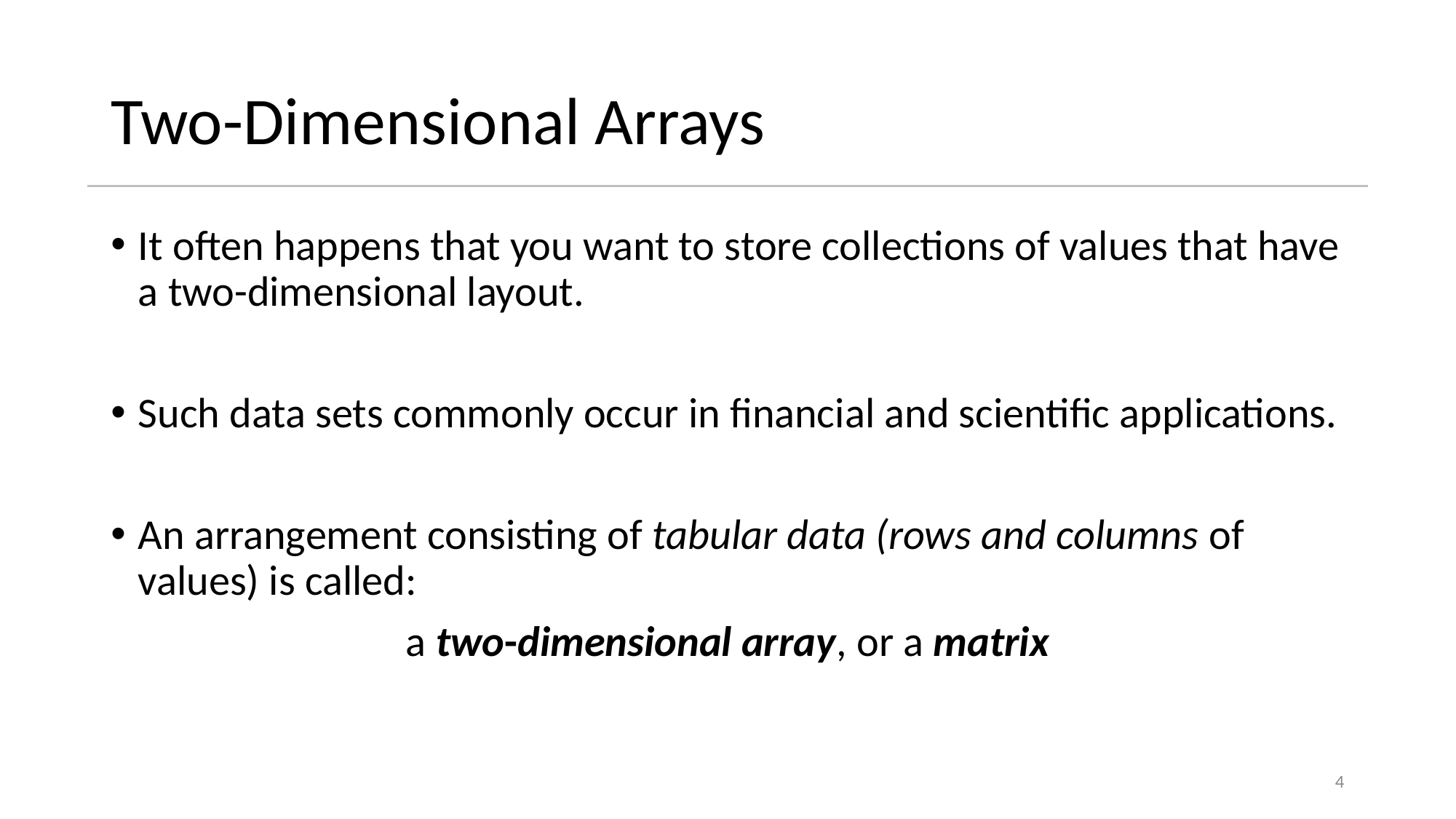

# Two-Dimensional Arrays
It often happens that you want to store collections of values that have a two-dimensional layout.

Such data sets commonly occur in financial and scientific applications.

An arrangement consisting of tabular data (rows and columns of values) is called:
a two-dimensional array, or a matrix
4